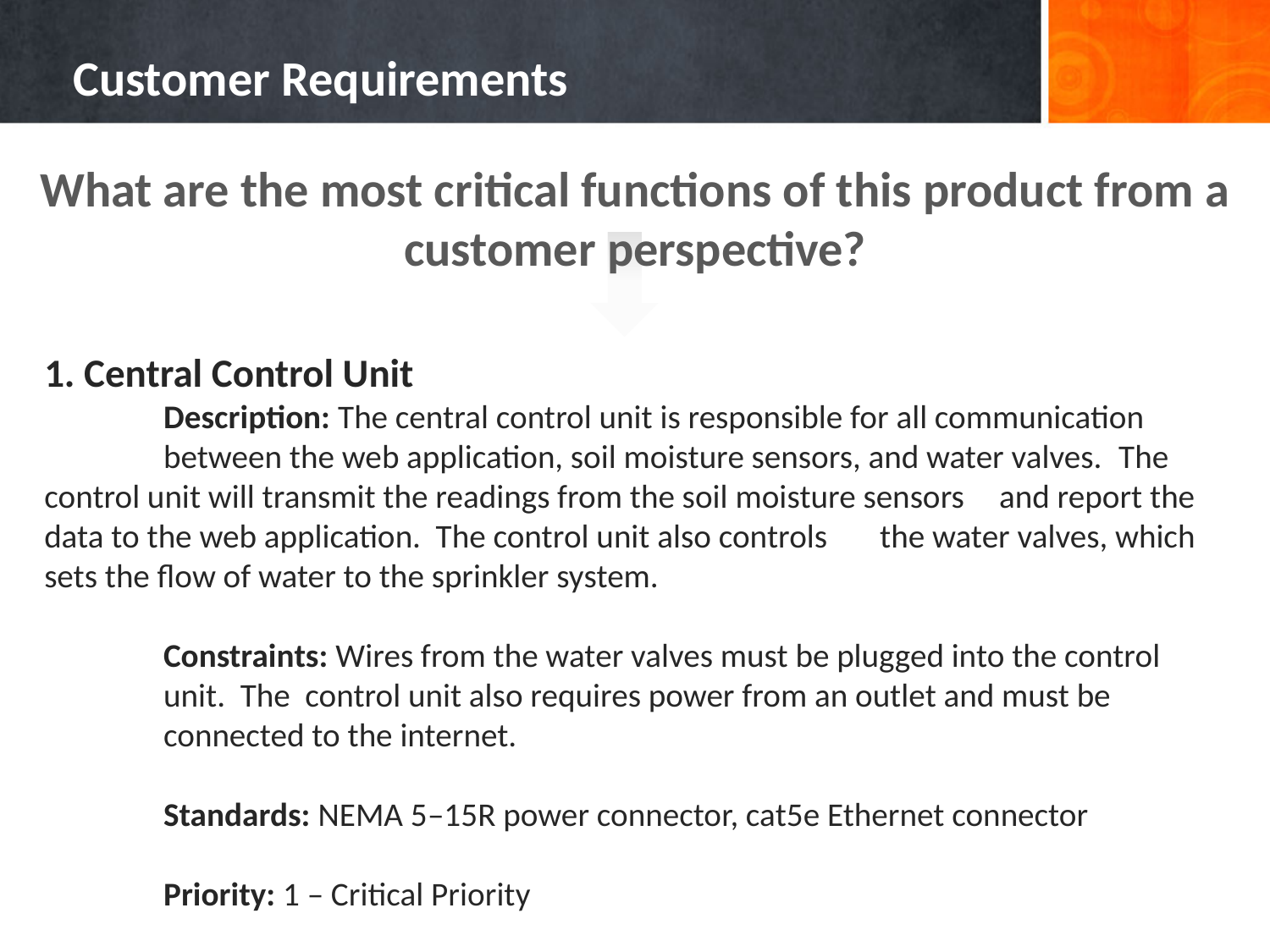

# Customer Requirements
What are the most critical functions of this product from a customer perspective?

1. Central Control Unit
	Description: The central control unit is responsible for all communication 	between the web application, soil moisture sensors, and water valves.  	The control unit will transmit the readings from the soil moisture sensors 	and report the data to the web application.  The control unit also controls 	the water valves, which sets the flow of water to the sprinkler system.

	Constraints: Wires from the water valves must be plugged into the control 	unit.  The  control unit also requires power from an outlet and must be 	connected to the internet.

	Standards: NEMA 5–15R power connector, cat5e Ethernet connector

	Priority: 1 – Critical Priority